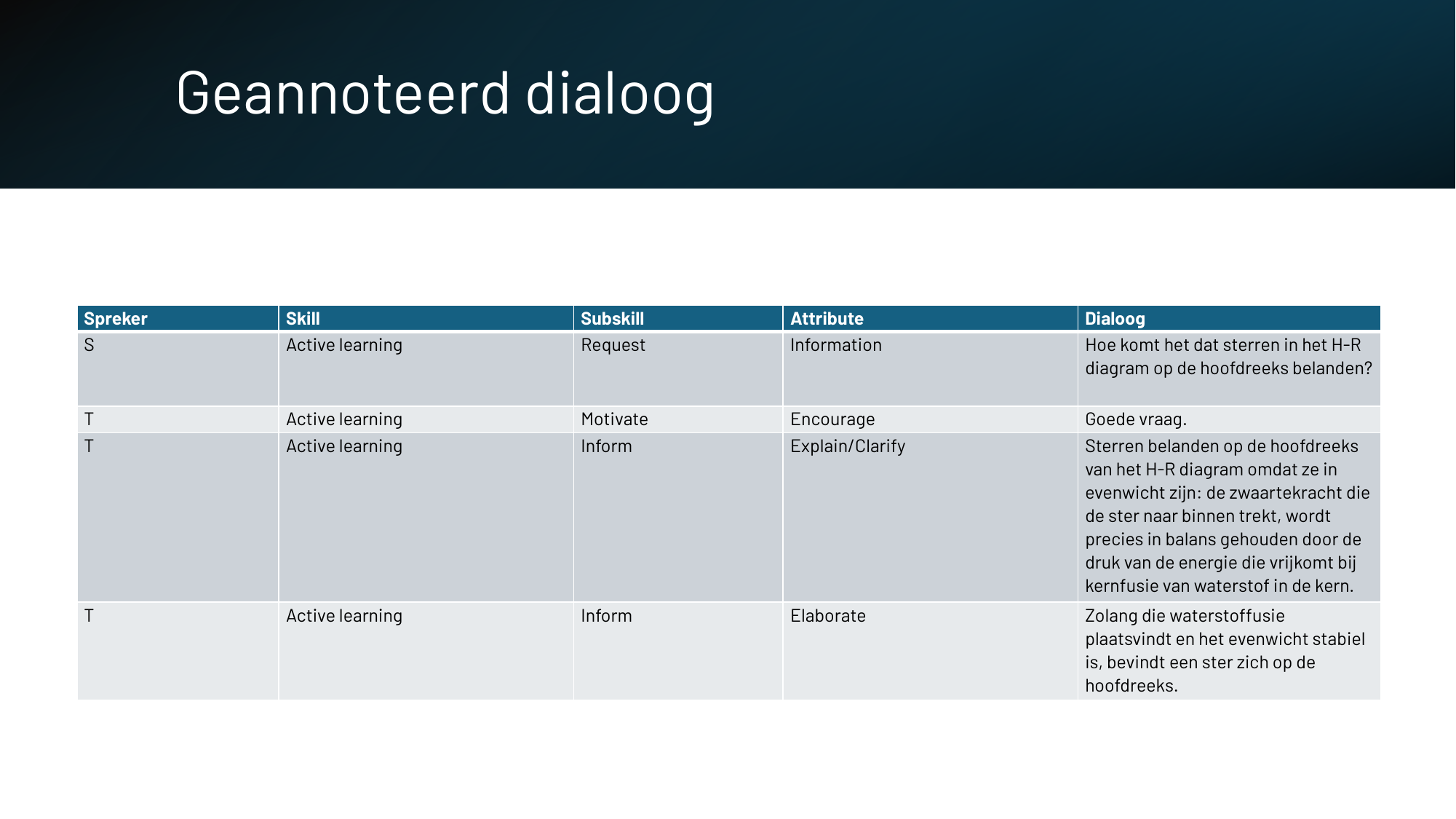

# Geannoteerd dialoog
| Spreker | Skill | Subskill | Attribute | Dialoog |
| --- | --- | --- | --- | --- |
| S | Active learning | Request | Information | Hoe komt het dat sterren in het H-R diagram op de hoofdreeks belanden? |
| T | Active learning | Motivate | Encourage | Goede vraag. |
| T | Active learning | Inform | Explain/Clarify | Sterren belanden op de hoofdreeks van het H-R diagram omdat ze in evenwicht zijn: de zwaartekracht die de ster naar binnen trekt, wordt precies in balans gehouden door de druk van de energie die vrijkomt bij kernfusie van waterstof in de kern. |
| T | Active learning | Inform | Elaborate | Zolang die waterstoffusie plaatsvindt en het evenwicht stabiel is, bevindt een ster zich op de hoofdreeks. |